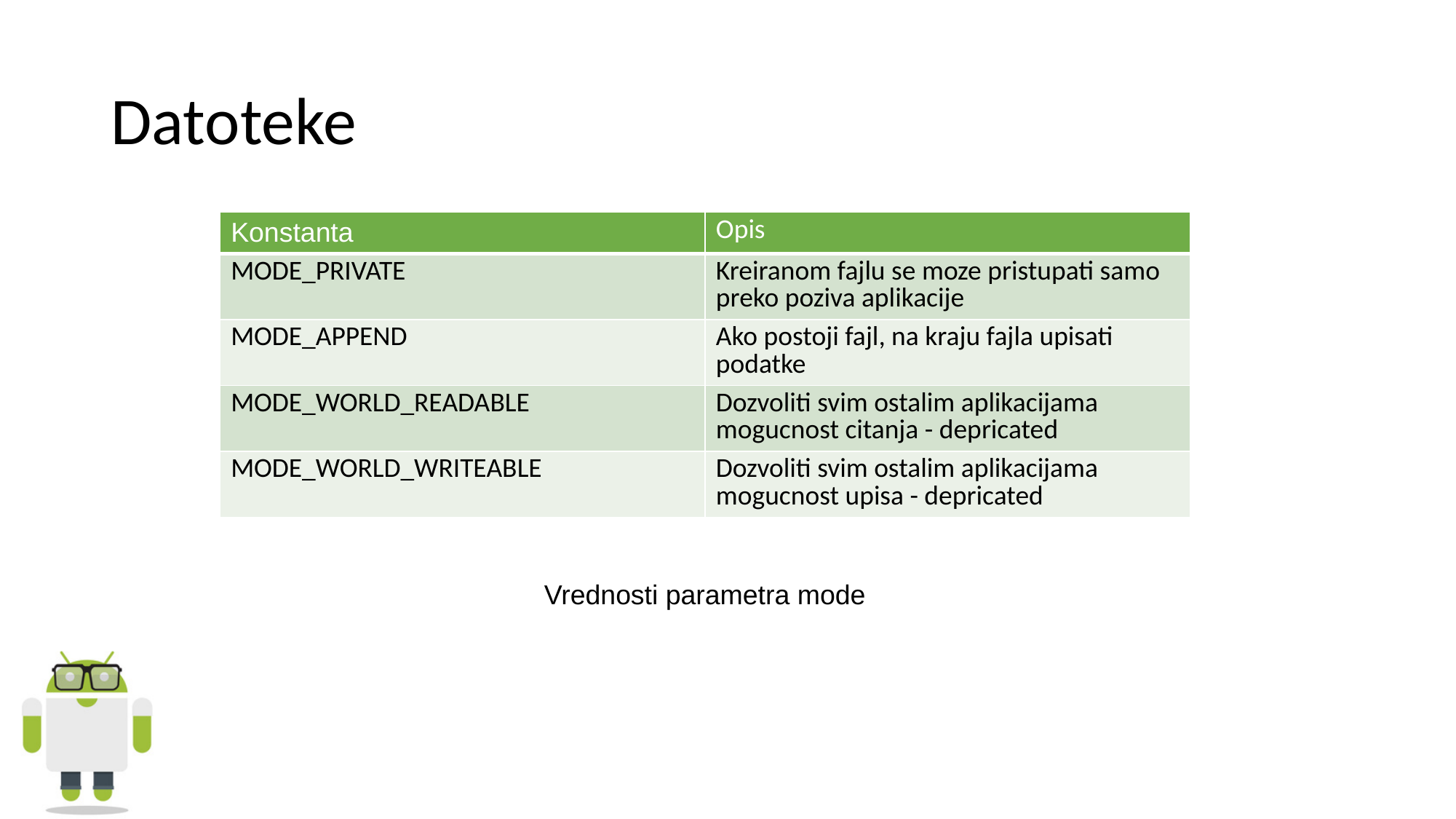

# Datoteke
| Konstanta | Opis |
| --- | --- |
| MODE\_PRIVATE | Kreiranom fajlu se moze pristupati samo preko poziva aplikacije |
| MODE\_APPEND | Ako postoji fajl, na kraju fajla upisati podatke |
| MODE\_WORLD\_READABLE | Dozvoliti svim ostalim aplikacijama mogucnost citanja - depricated |
| MODE\_WORLD\_WRITEABLE | Dozvoliti svim ostalim aplikacijama mogucnost upisa - depricated |
Vrednosti parametra mode